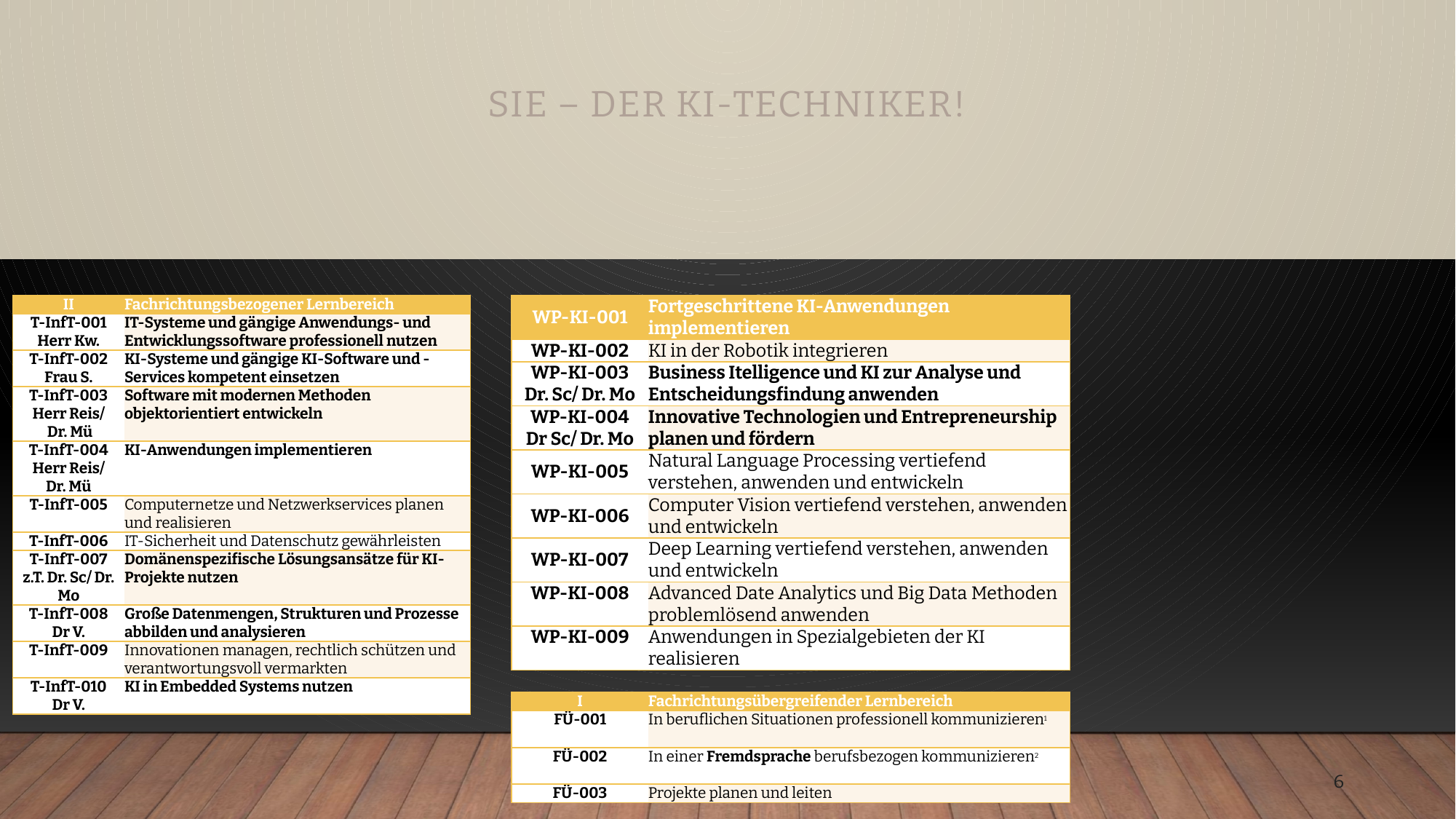

# Sie – der KI-Techniker!
| II | Fachrichtungsbezogener Lernbereich |
| --- | --- |
| T-InfT-001 Herr Kw. | IT-Systeme und gängige Anwendungs- und Entwicklungssoftware professionell nutzen |
| T-InfT-002 Frau S. | KI-Systeme und gängige KI-Software und -Services kompetent einsetzen |
| T-InfT-003 Herr Reis/  Dr. Mü | Software mit modernen Methoden objektorientiert entwickeln |
| T-InfT-004 Herr Reis/ Dr. Mü | KI-Anwendungen implementieren |
| T-InfT-005 | Computernetze und Netzwerkservices planen und realisieren |
| T-InfT-006 | IT-Sicherheit und Datenschutz gewährleisten |
| T-InfT-007 z.T. Dr. Sc/ Dr. Mo | Domänenspezifische Lösungsansätze für KI-Projekte nutzen |
| T-InfT-008 Dr V. | Große Datenmengen, Strukturen und Prozesse abbilden und analysieren |
| T-InfT-009 | Innovationen managen, rechtlich schützen und verantwortungsvoll vermarkten |
| T-InfT-010 Dr V. | KI in Embedded Systems nutzen |
| WP-KI-001 | Fortgeschrittene KI-Anwendungen implementieren |
| --- | --- |
| WP-KI-002 | KI in der Robotik integrieren |
| WP-KI-003 Dr. Sc/ Dr. Mo | Business Itelligence und KI zur Analyse und Entscheidungsfindung anwenden |
| WP-KI-004 Dr Sc/ Dr. Mo | Innovative Technologien und Entrepreneurship planen und fördern |
| WP-KI-005 | Natural Language Processing vertiefend verstehen, anwenden und entwickeln |
| WP-KI-006 | Computer Vision vertiefend verstehen, anwenden und entwickeln |
| WP-KI-007 | Deep Learning vertiefend verstehen, anwenden und entwickeln |
| WP-KI-008 | Advanced Date Analytics und Big Data Methoden problemlösend anwenden |
| WP-KI-009 | Anwendungen in Spezialgebieten der KI realisieren |
| I | Fachrichtungsübergreifender Lernbereich |
| --- | --- |
| FÜ-001 | In beruflichen Situationen professionell kommunizieren1 |
| FÜ-002 | In einer Fremdsprache berufsbezogen kommunizieren2 |
| FÜ-003 | Projekte planen und leiten |
6